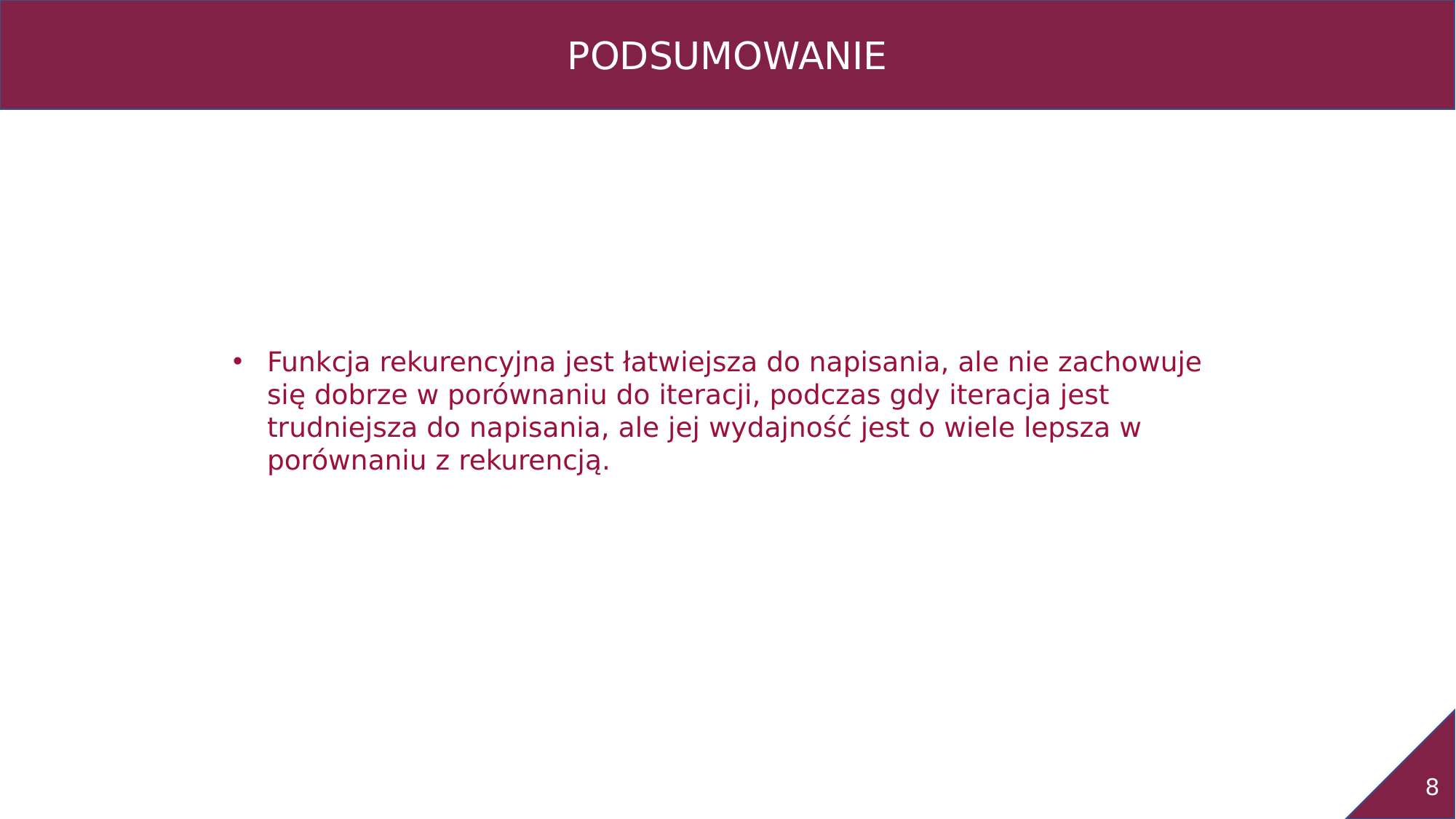

PODSUMOWANIE
Funkcja rekurencyjna jest łatwiejsza do napisania, ale nie zachowuje się dobrze w porównaniu do iteracji, podczas gdy iteracja jest trudniejsza do napisania, ale jej wydajność jest o wiele lepsza w porównaniu z rekurencją.

8